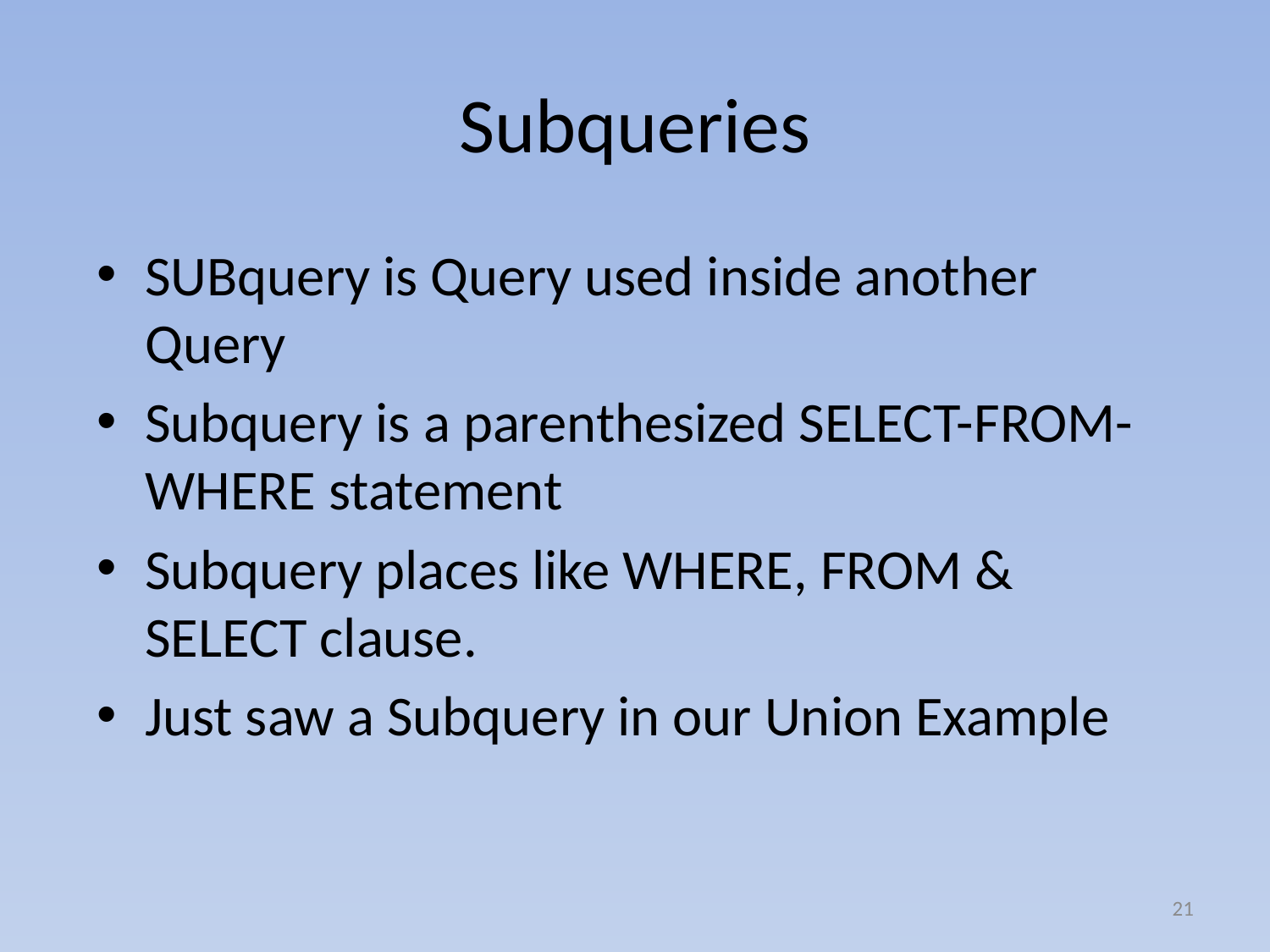

# Subqueries
SUBquery is Query used inside another Query
Subquery is a parenthesized SELECT-FROM-WHERE statement
Subquery places like WHERE, FROM & SELECT clause.
Just saw a Subquery in our Union Example
21